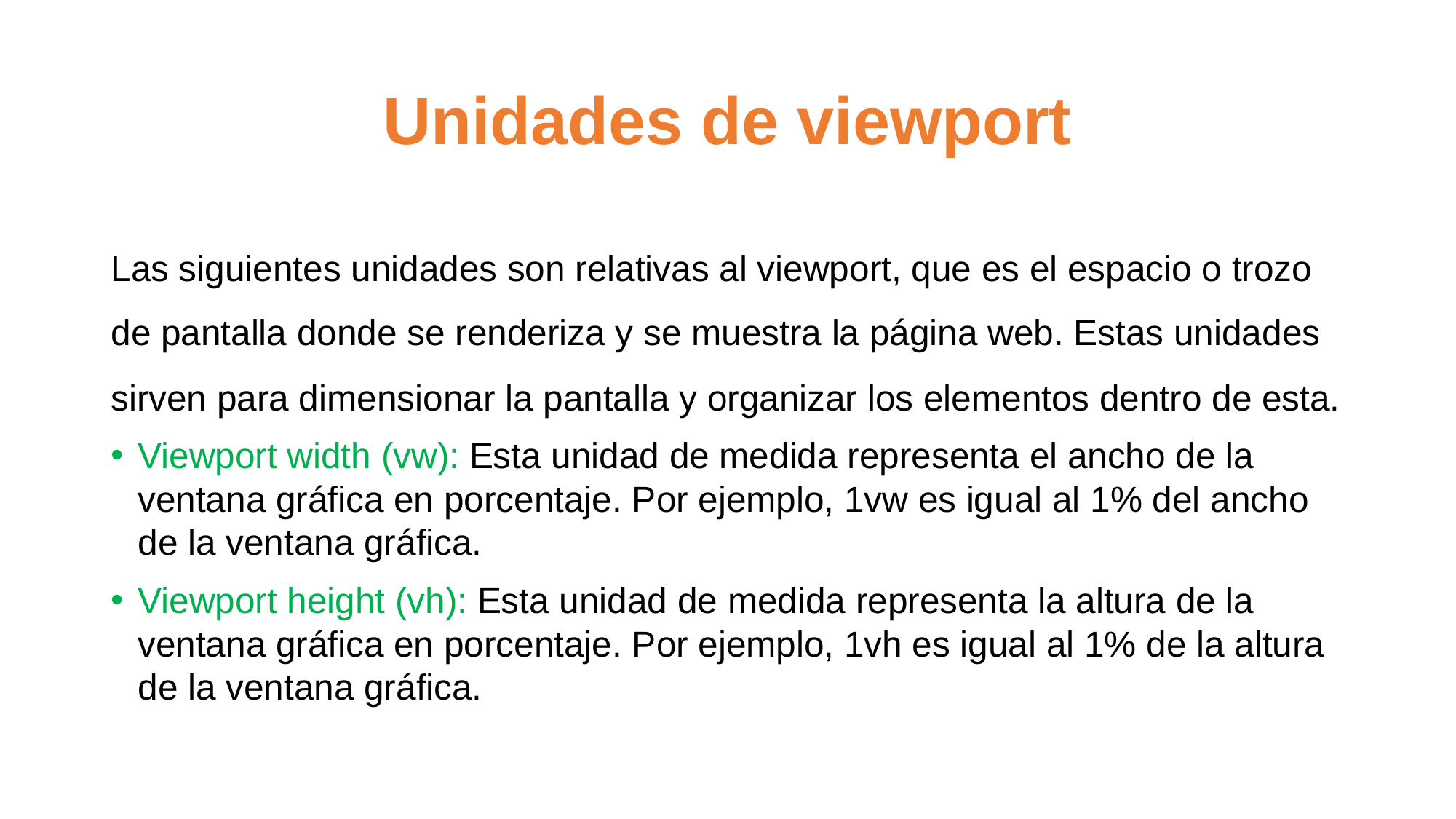

# Unidades de viewport
Las siguientes unidades son relativas al viewport, que es el espacio o trozo de pantalla donde se renderiza y se muestra la página web. Estas unidades sirven para dimensionar la pantalla y organizar los elementos dentro de esta.
Viewport width (vw): Esta unidad de medida representa el ancho de la ventana gráfica en porcentaje. Por ejemplo, 1vw es igual al 1% del ancho de la ventana gráfica.
Viewport height (vh): Esta unidad de medida representa la altura de la ventana gráfica en porcentaje. Por ejemplo, 1vh es igual al 1% de la altura de la ventana gráfica.